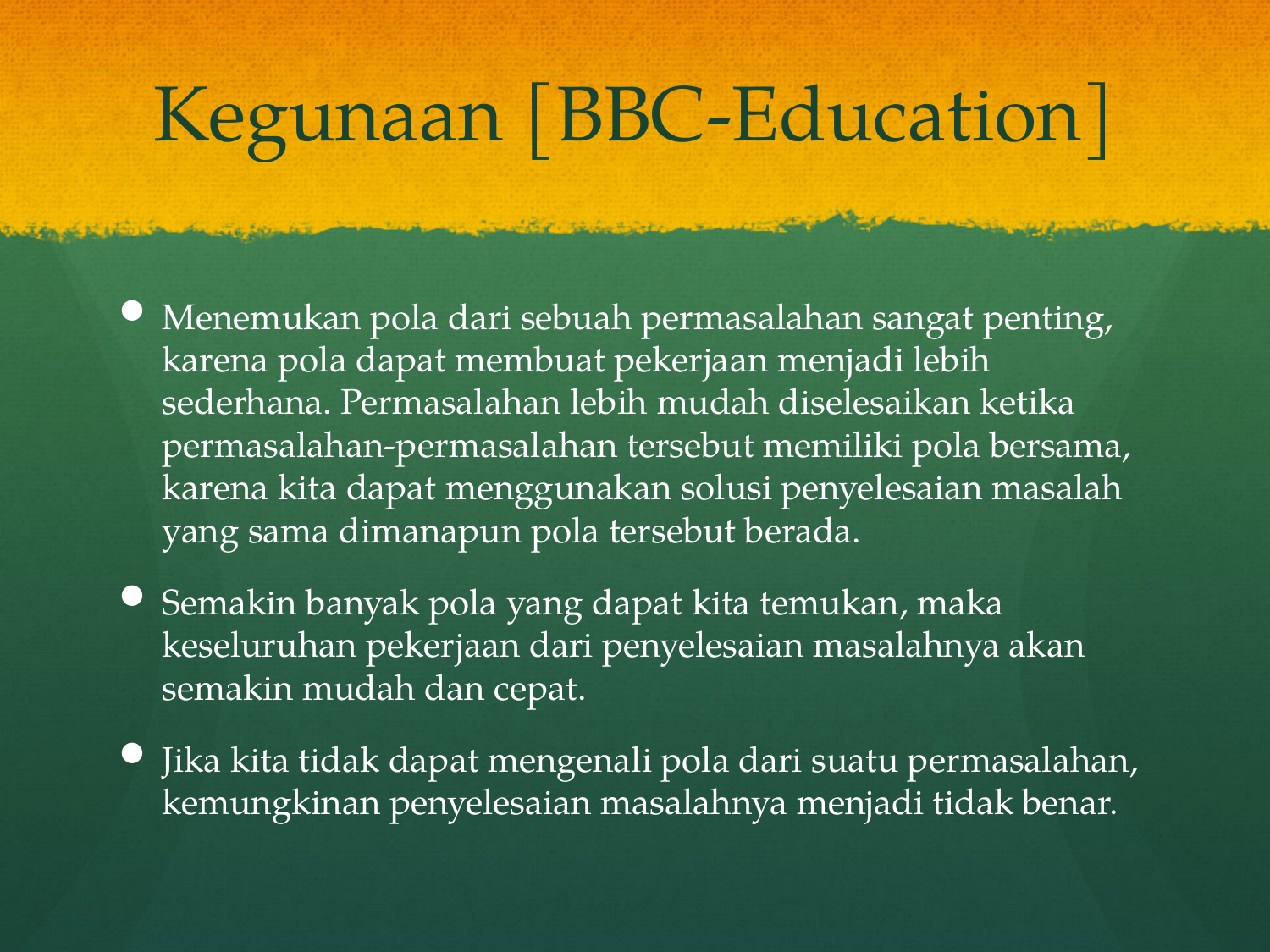

# Kegunaan [BBC-Education]
Menemukan pola dari sebuah permasalahan sangat penting, karena pola dapat membuat pekerjaan menjadi lebih sederhana. Permasalahan lebih mudah diselesaikan ketika permasalahan-permasalahan tersebut memiliki pola bersama, karena kita dapat menggunakan solusi penyelesaian masalah yang sama dimanapun pola tersebut berada.
Semakin banyak pola yang dapat kita temukan, maka keseluruhan pekerjaan dari penyelesaian masalahnya akan semakin mudah dan cepat.
Jika kita tidak dapat mengenali pola dari suatu permasalahan, kemungkinan penyelesaian masalahnya menjadi tidak benar.